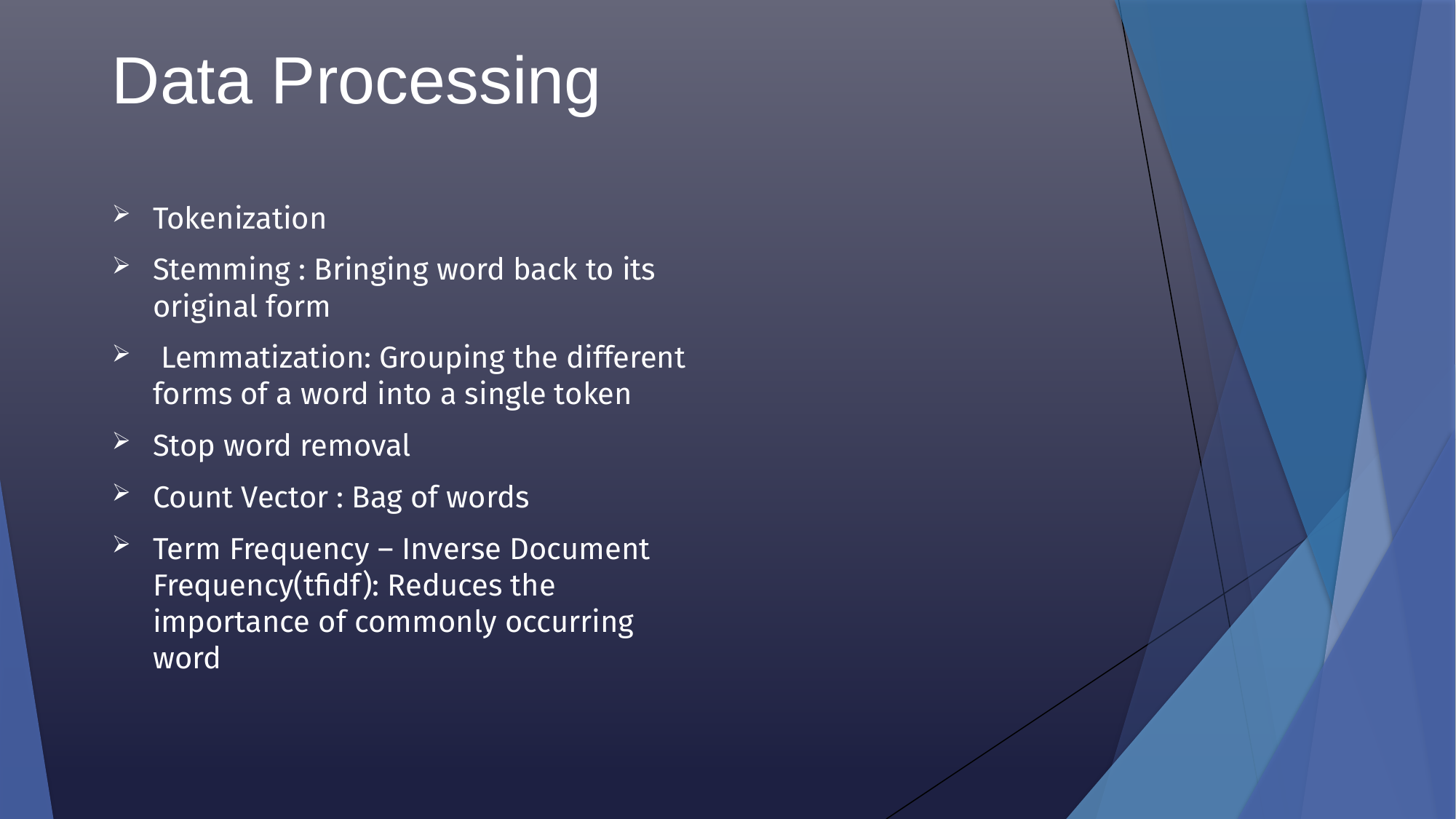

Data Processing
Tokenization
Stemming : Bringing word back to its original form
 Lemmatization: Grouping the different forms of a word into a single token
Stop word removal
Count Vector : Bag of words
Term Frequency – Inverse Document Frequency(tfidf): Reduces the importance of commonly occurring word